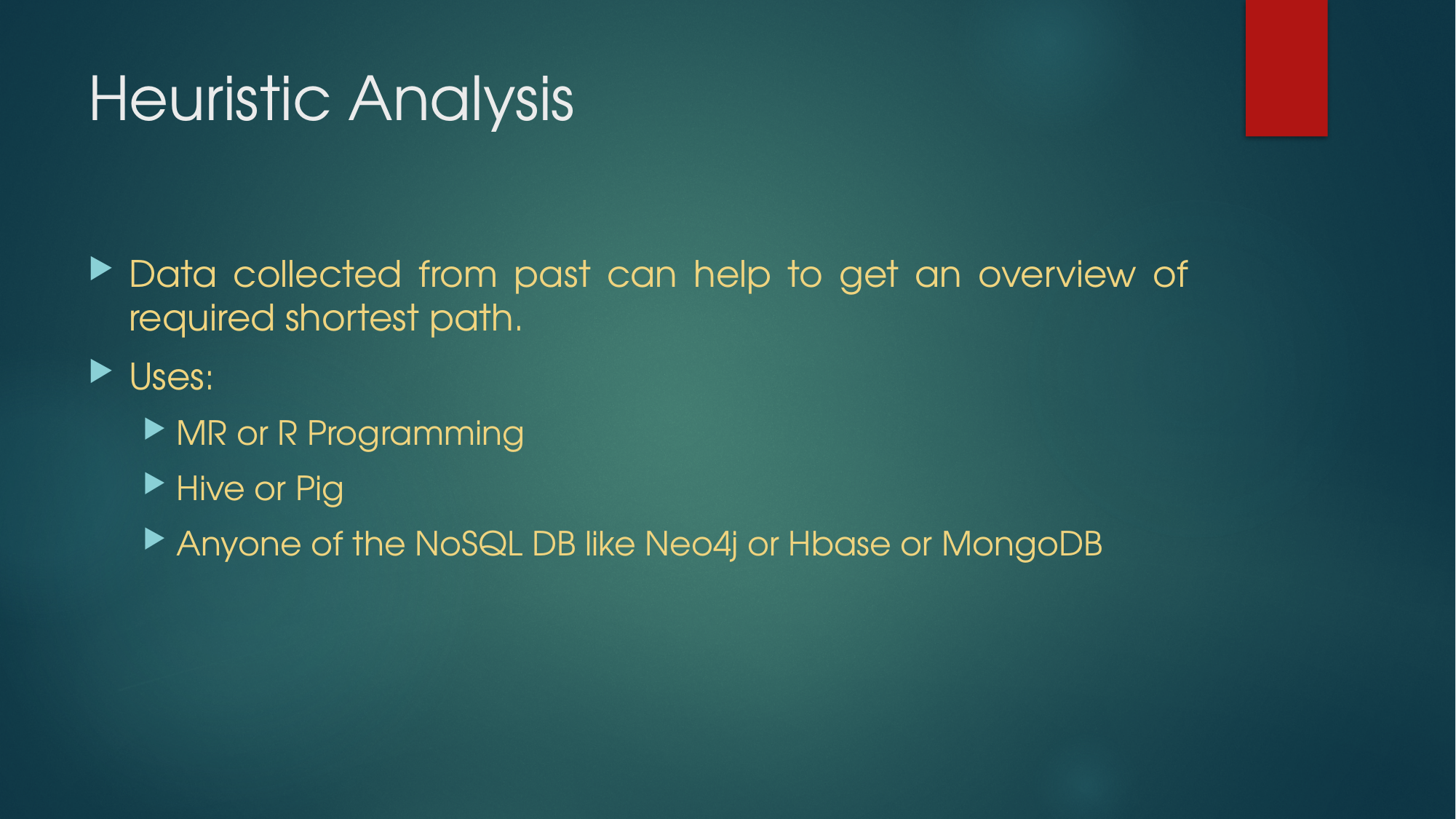

# Heuristic Analysis
Data collected from past can help to get an overview of required shortest path.
Uses:
MR or R Programming
Hive or Pig
Anyone of the NoSQL DB like Neo4j or Hbase or MongoDB